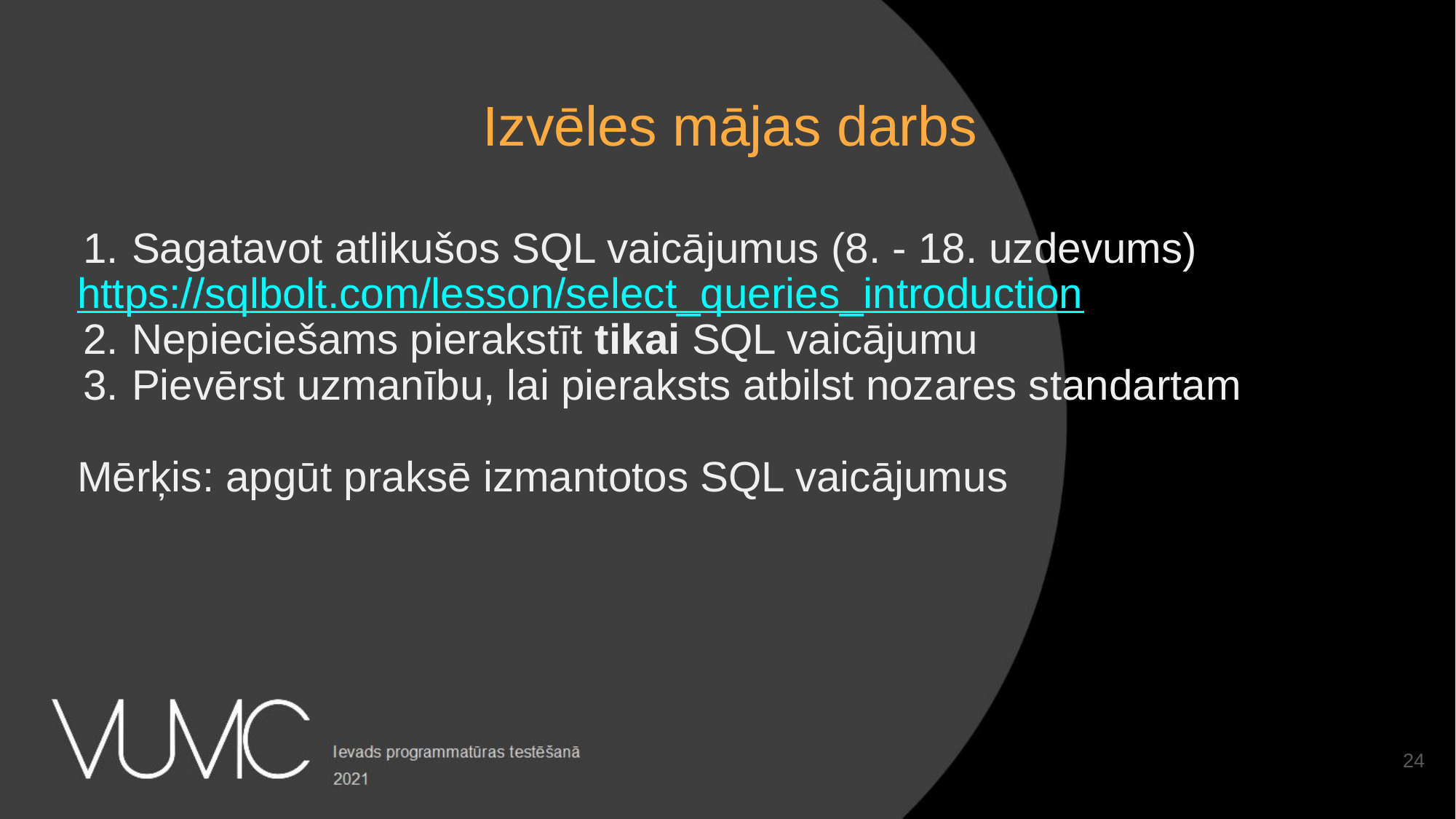

Izvēles mājas darbs
Sagatavot atlikušos SQL vaicājumus (8. - 18. uzdevums)
https://sqlbolt.com/lesson/select_queries_introduction
Nepieciešams pierakstīt tikai SQL vaicājumu
Pievērst uzmanību, lai pieraksts atbilst nozares standartam

Mērķis: apgūt praksē izmantotos SQL vaicājumus
24